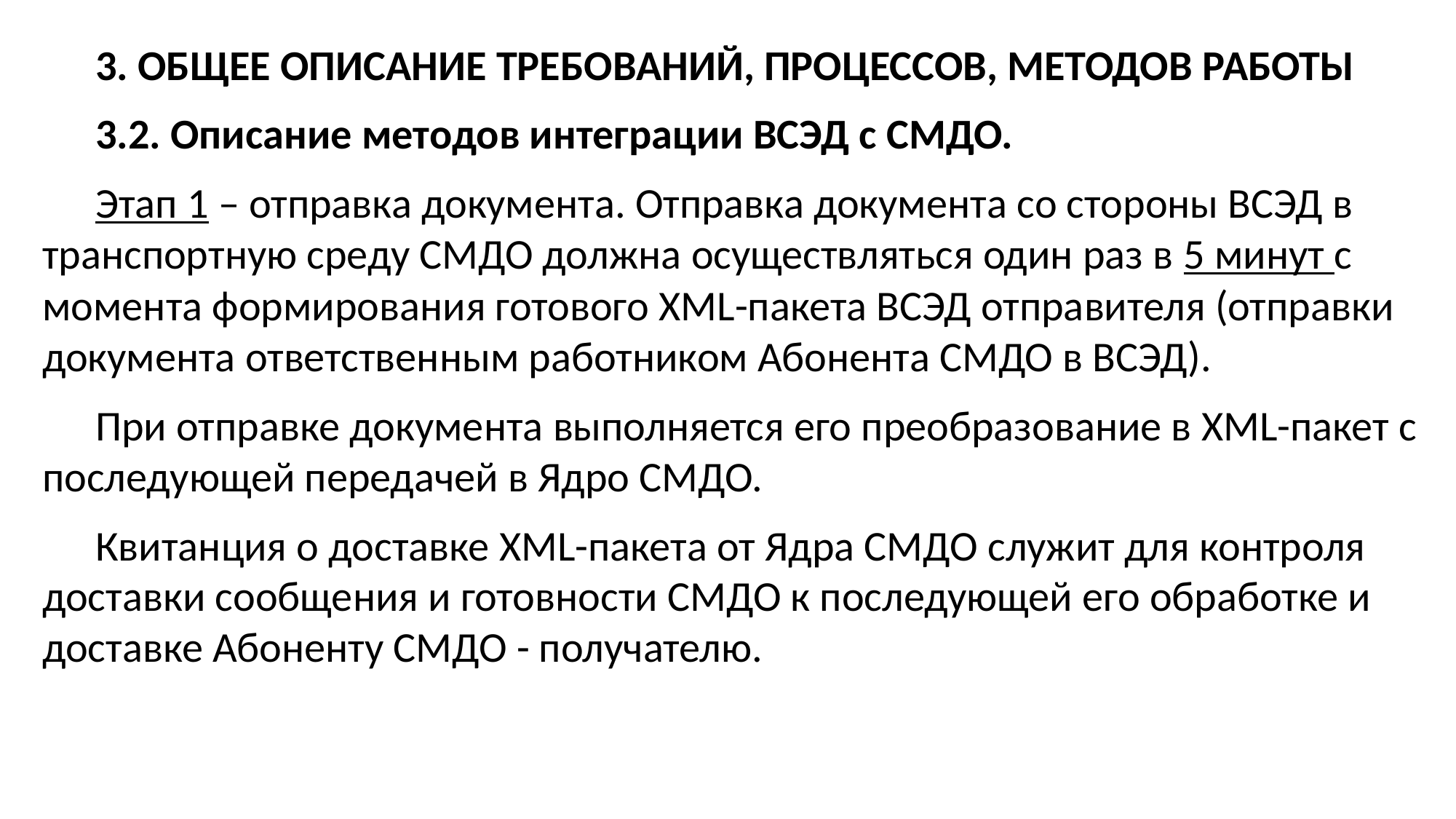

3. ОБЩЕЕ ОПИСАНИЕ ТРЕБОВАНИЙ, ПРОЦЕССОВ, МЕТОДОВ РАБОТЫ
3.2. Описание методов интеграции ВСЭД с СМДО.
Этап 1 – отправка документа. Отправка документа со стороны ВСЭД в транспортную среду СМДО должна осуществляться один раз в 5 минут с момента формирования готового XML-пакета ВСЭД отправителя (отправки документа ответственным работником Абонента СМДО в ВСЭД).
При отправке документа выполняется его преобразование в XML-пакет с последующей передачей в Ядро СМДО.
Квитанция о доставке XML-пакета от Ядра СМДО служит для контроля доставки сообщения и готовности СМДО к последующей его обработке и доставке Абоненту СМДО - получателю.